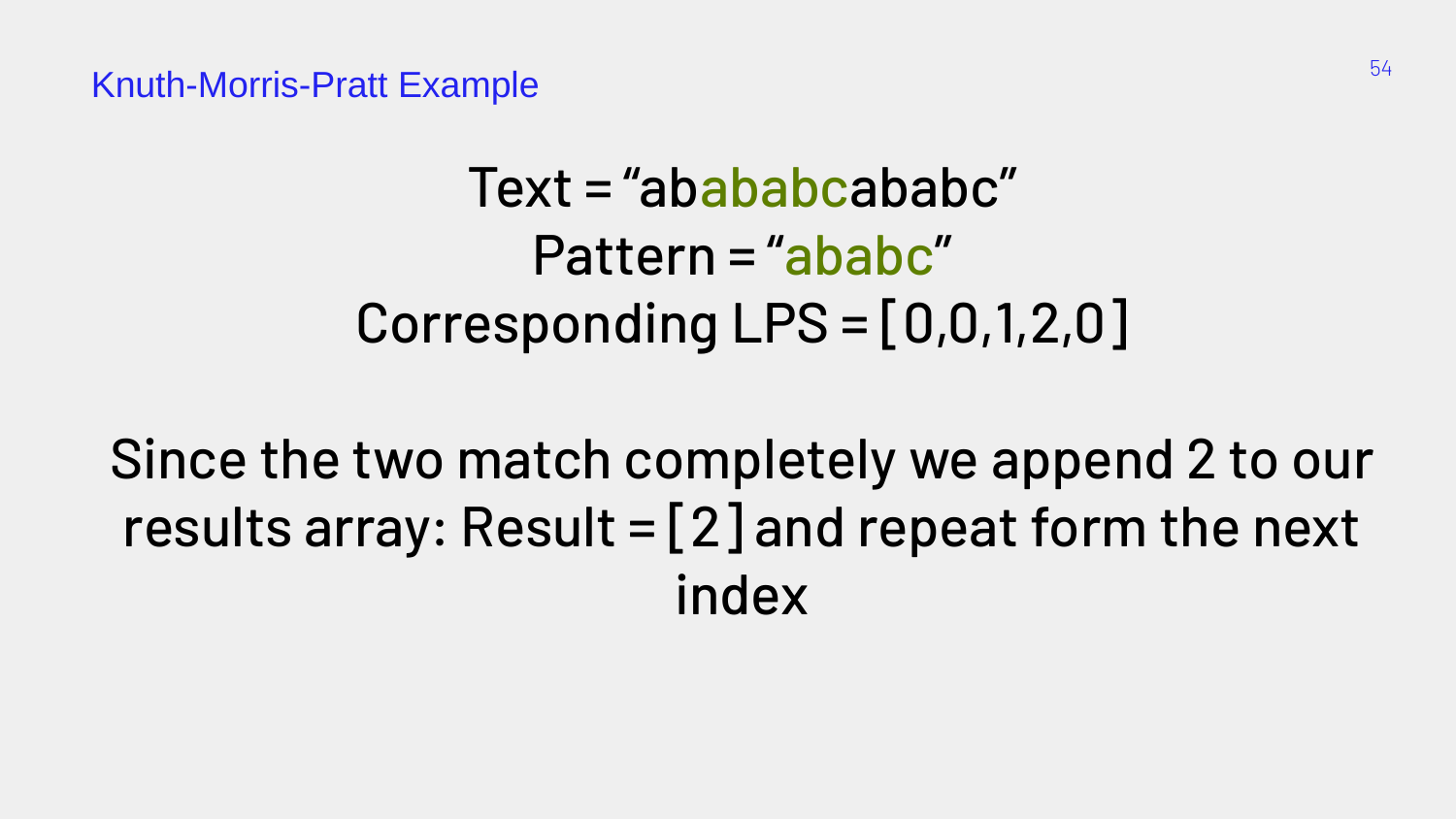

54
Knuth-Morris-Pratt Example
Text = “abababcababc”
Pattern = “ababc”
Corresponding LPS = [0,0,1,2,0]

Since the two match completely we append 2 to our results array: Result = [2] and repeat form the next index